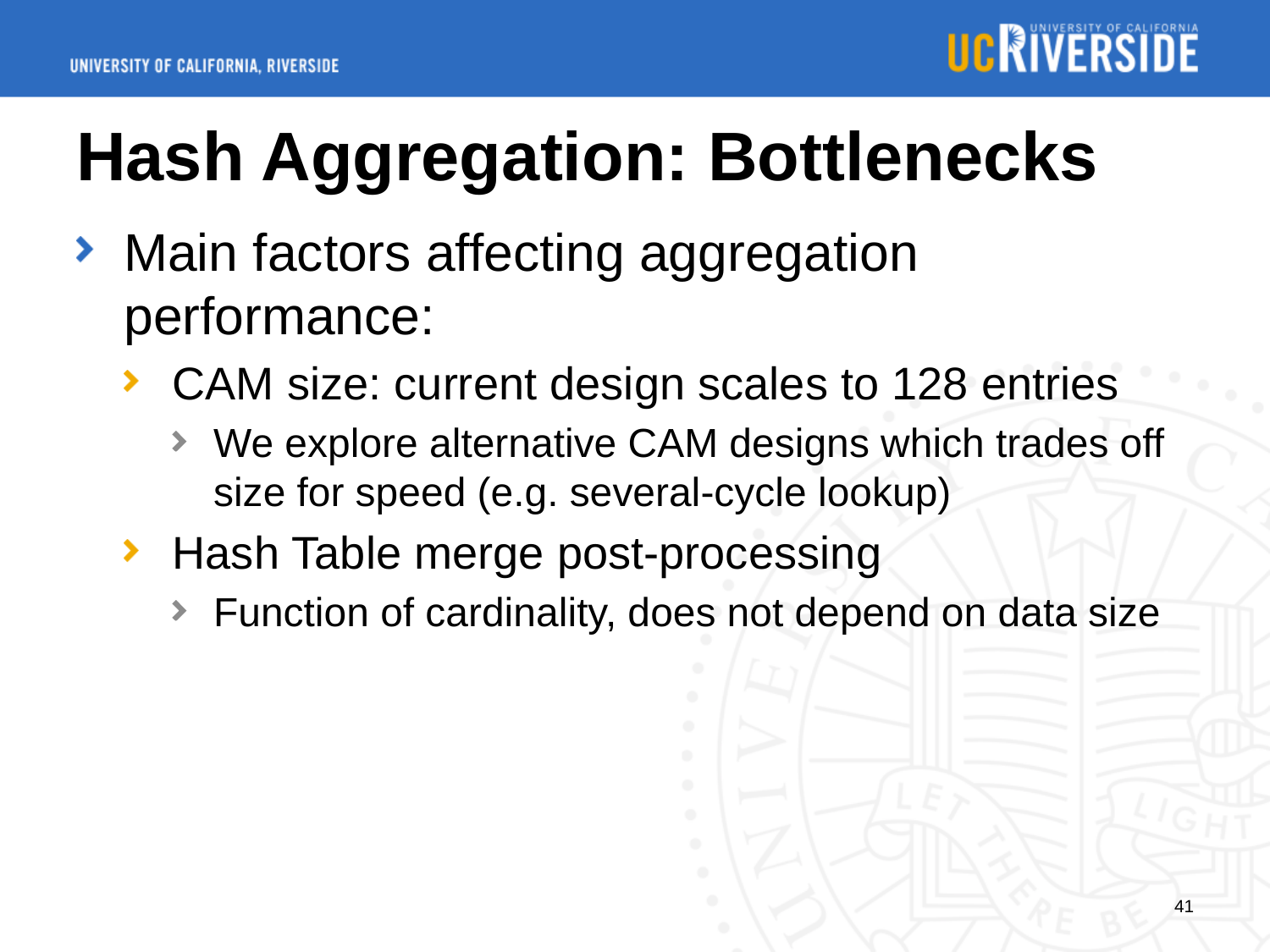

# Hash Aggregation: Bottlenecks
Main factors affecting aggregation performance:
CAM size: current design scales to 128 entries
We explore alternative CAM designs which trades off size for speed (e.g. several-cycle lookup)
Hash Table merge post-processing
Function of cardinality, does not depend on data size
41